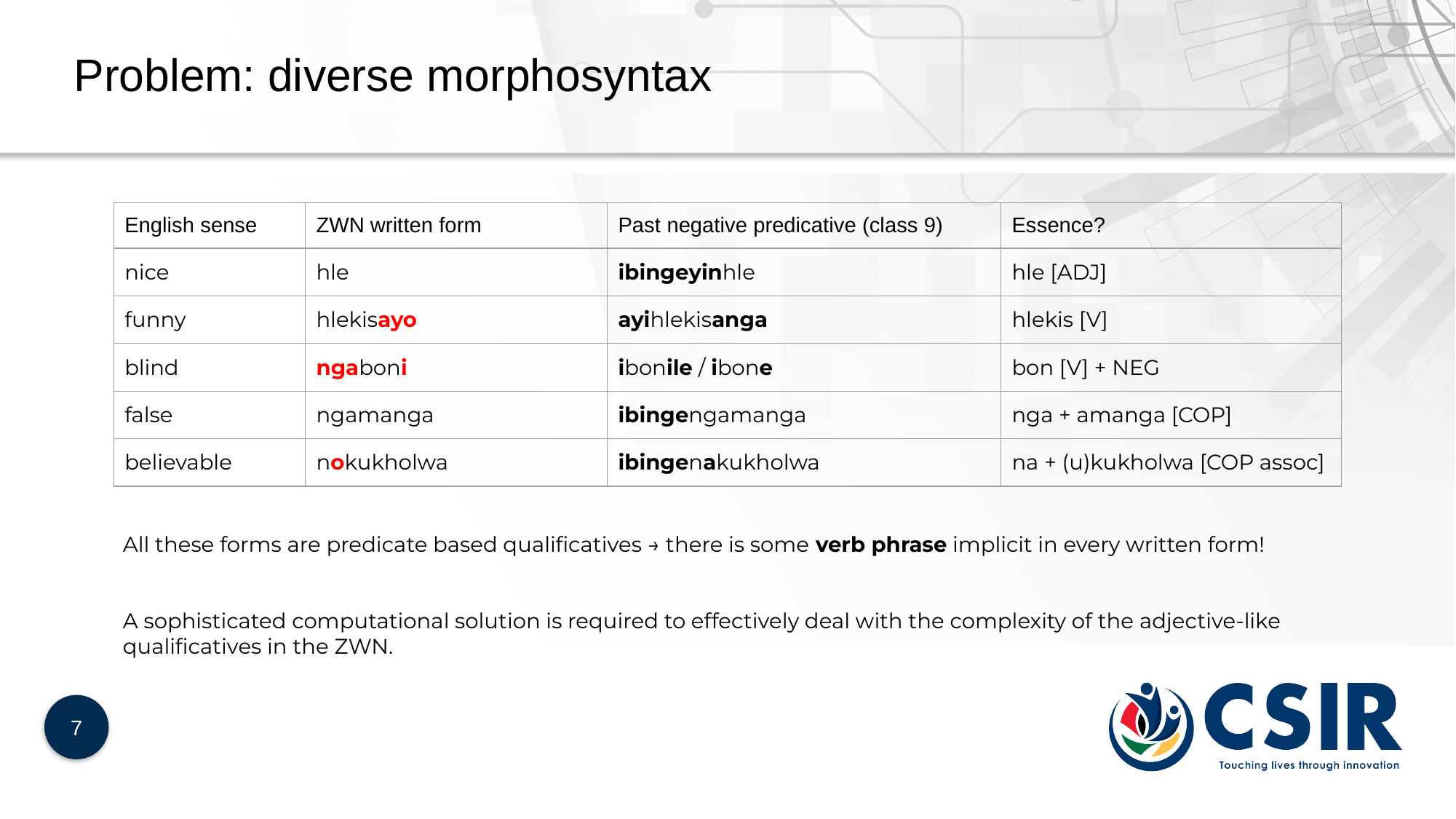

Problem: diverse morphosyntax
| English sense | ZWN written form | Past negative predicative (class 9) | Essence? |
| --- | --- | --- | --- |
| nice | hle | ibingeyinhle | hle [ADJ] |
| funny | hlekisayo | ayihlekisanga | hlekis [V] |
| blind | ngaboni | ibonile / ibone | bon [V] + NEG |
| false | ngamanga | ibingengamanga | nga + amanga [COP] |
| believable | nokukholwa | ibingenakukholwa | na + (u)kukholwa [COP assoc] |
All these forms are predicate based qualificatives → there is some verb phrase implicit in every written form!

A sophisticated computational solution is required to effectively deal with the complexity of the adjective-like qualificatives in the ZWN.